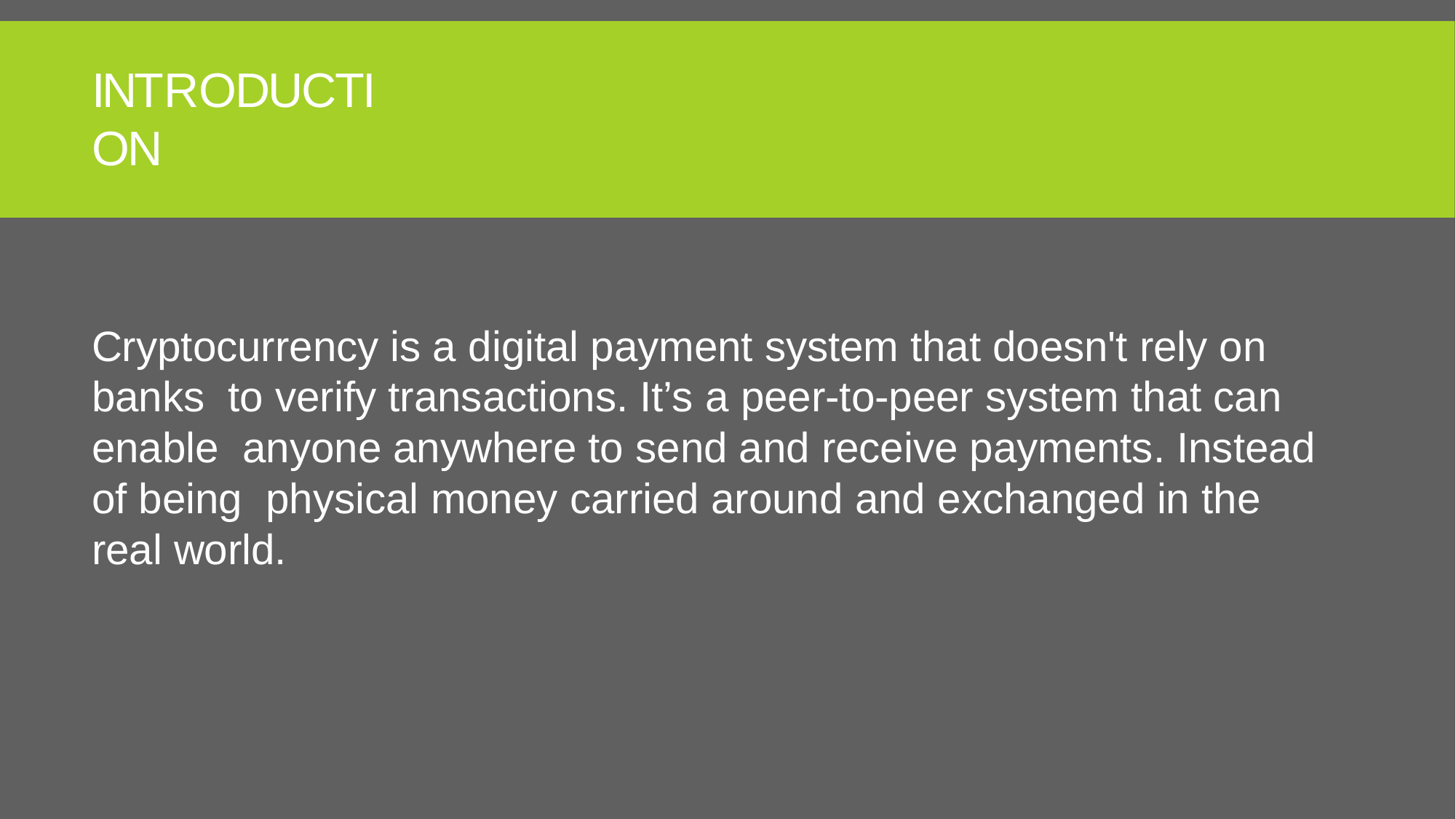

# INTRODUCTION
Cryptocurrency is a digital payment system that doesn't rely on banks  to verify transactions. It’s a peer-to-peer system that can enable  anyone anywhere to send and receive payments. Instead of being  physical money carried around and exchanged in the real world.